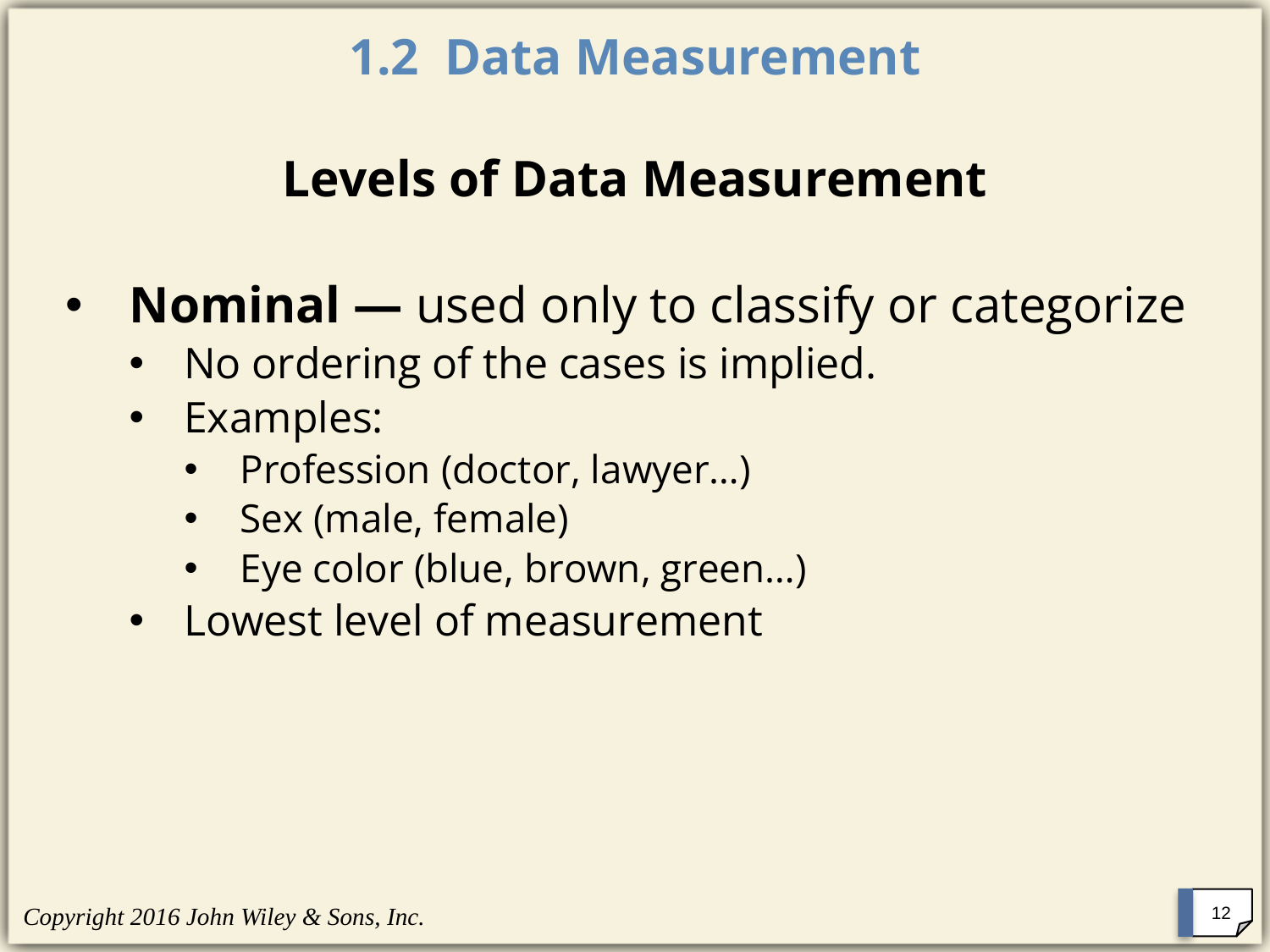

# 1.2  Data Measurement
Levels of Data Measurement

Nominal — used only to classify or categorize
No ordering of the cases is implied.
Examples:
Profession (doctor, lawyer…)
Sex (male, female)
Eye color (blue, brown, green…)
Lowest level of measurement